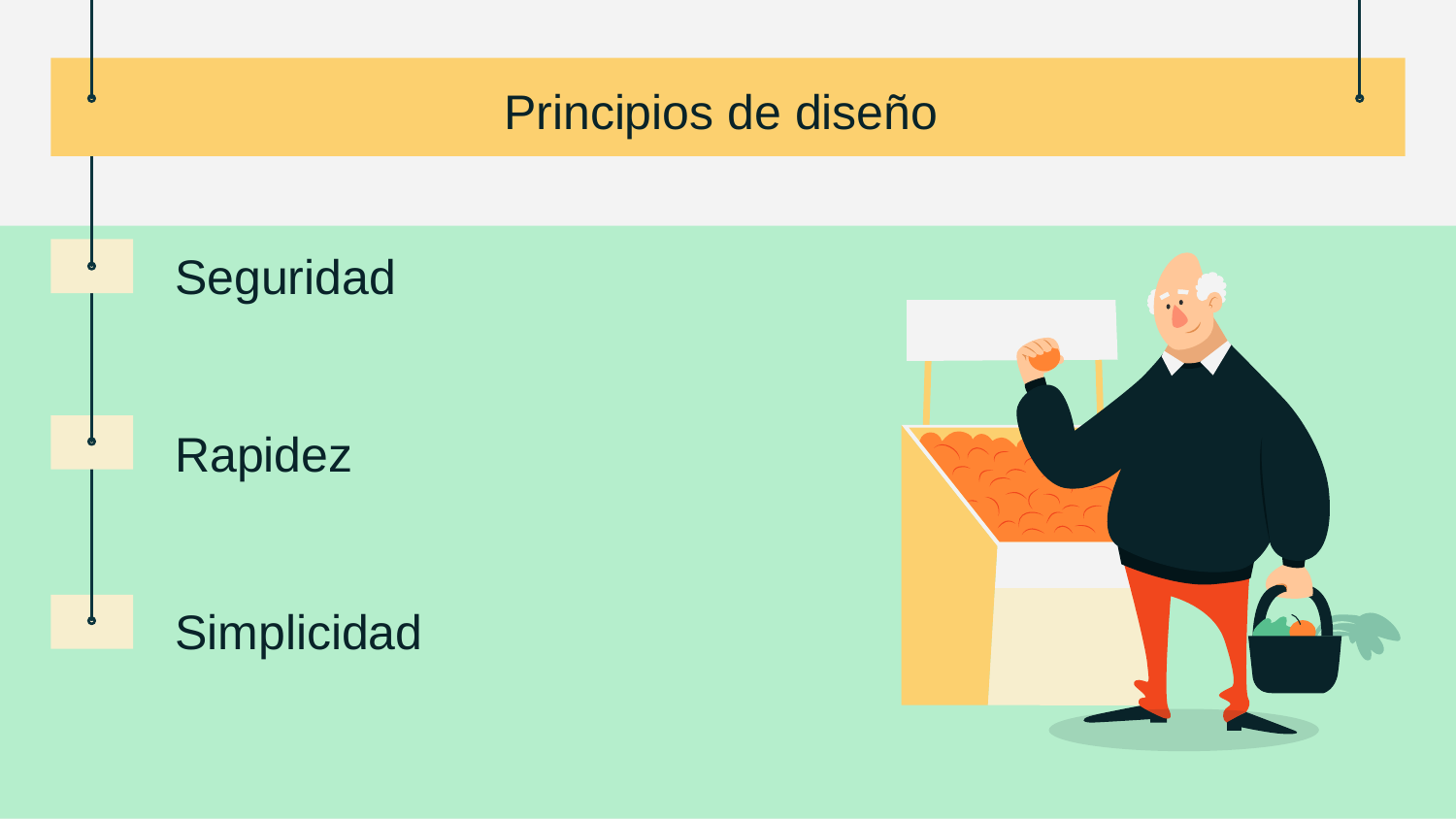

# Principios de diseño

Seguridad

Rapidez

Simplicidad